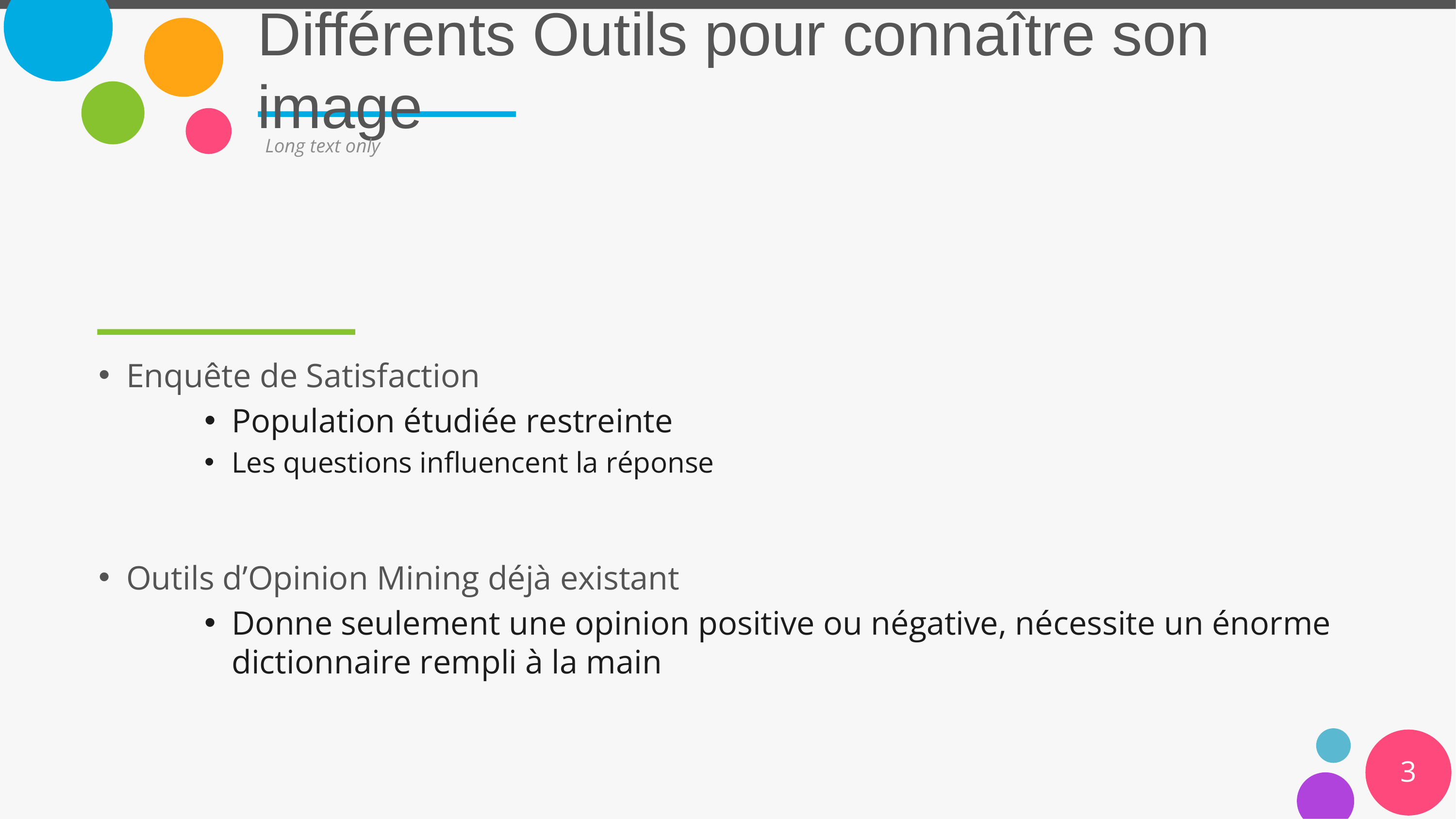

# Différents Outils pour connaître son image
Long text only
Enquête de Satisfaction
Population étudiée restreinte
Les questions influencent la réponse

Outils d’Opinion Mining déjà existant
Donne seulement une opinion positive ou négative, nécessite un énorme dictionnaire rempli à la main

3